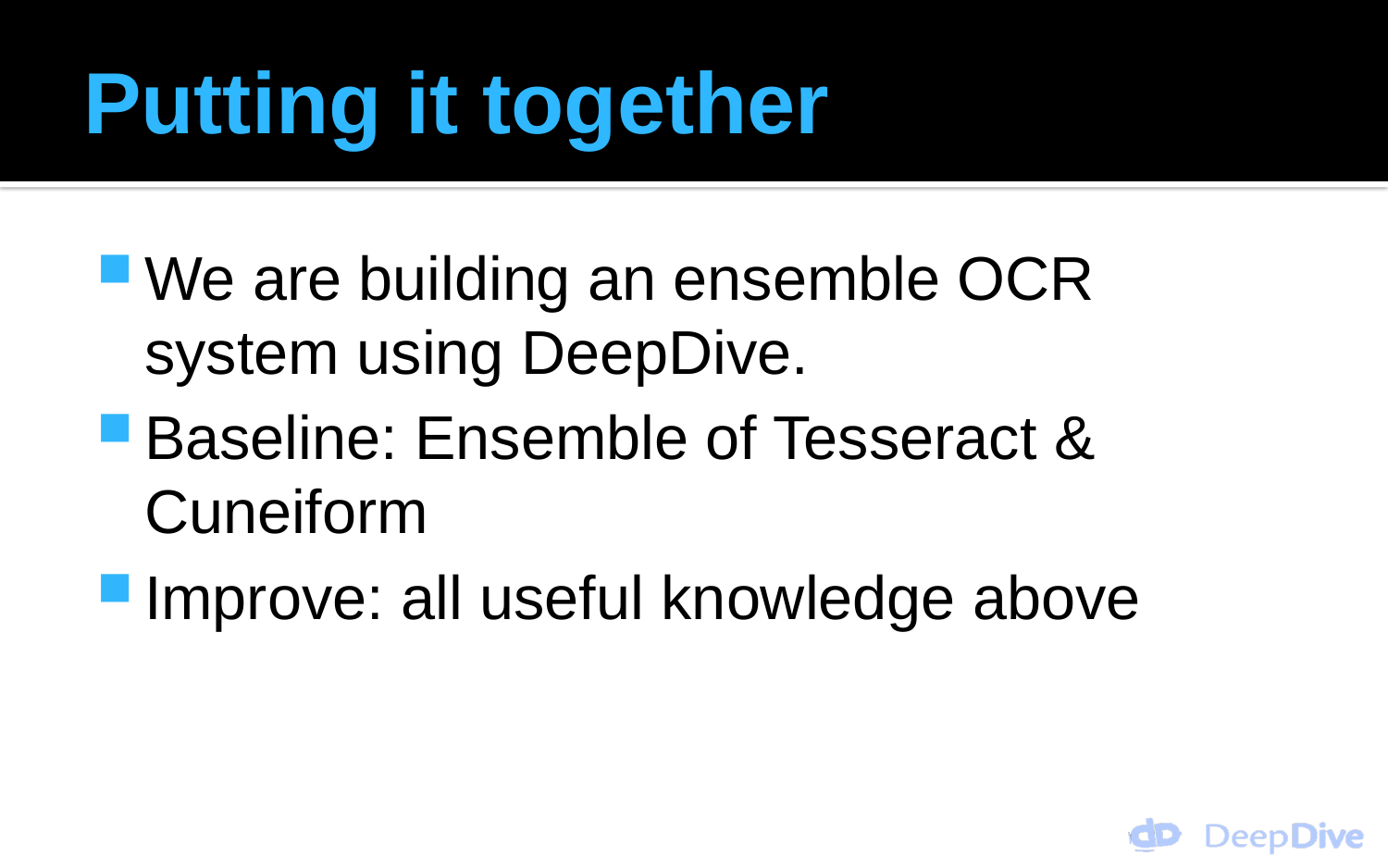

# Putting it together
We are building an ensemble OCR system using DeepDive.
Baseline: Ensemble of Tesseract & Cuneiform
Improve: all useful knowledge above